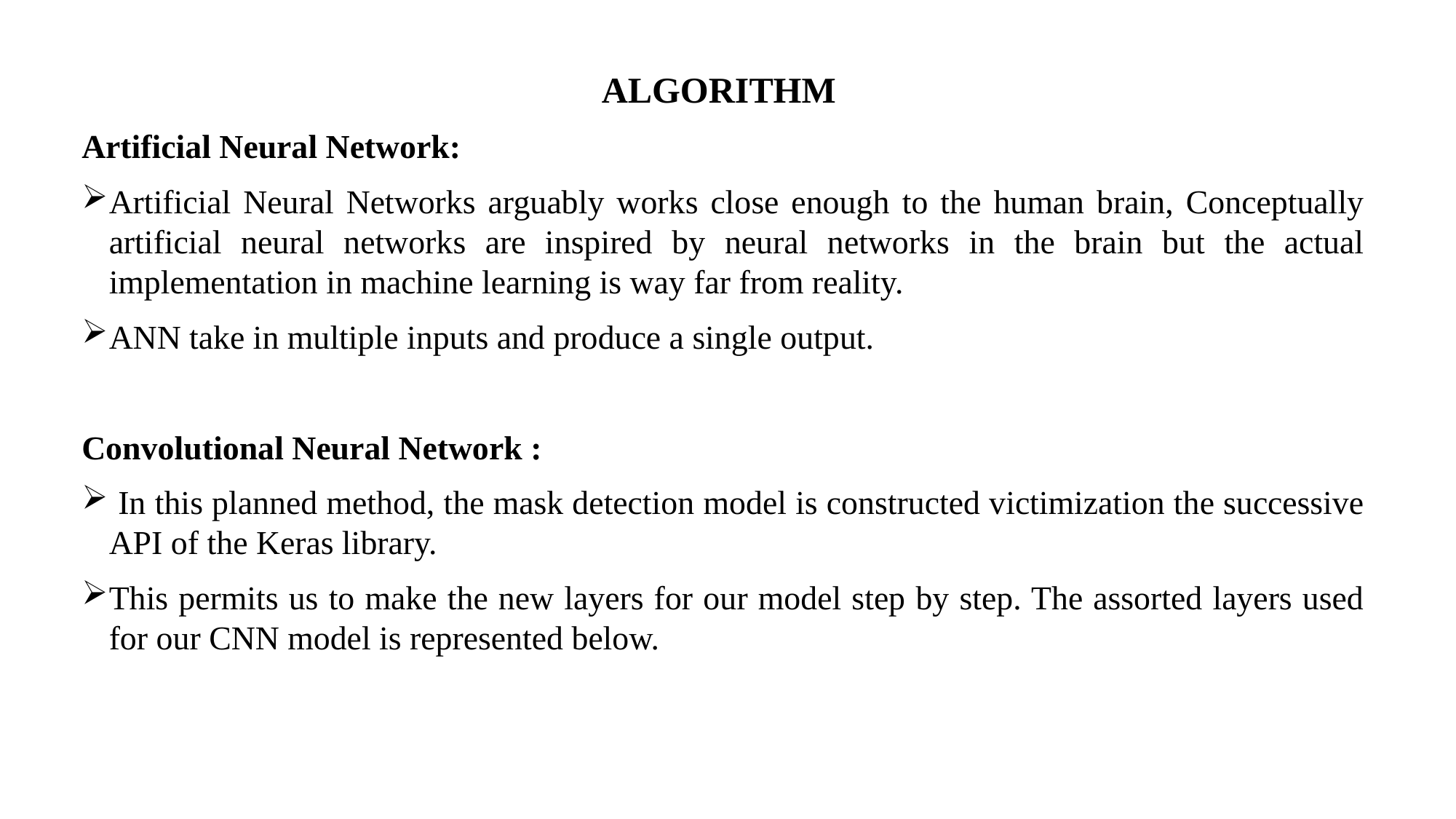

ALGORITHM
Artificial Neural Network:
Artificial Neural Networks arguably works close enough to the human brain, Conceptually artificial neural networks are inspired by neural networks in the brain but the actual implementation in machine learning is way far from reality.
ANN take in multiple inputs and produce a single output.

Convolutional Neural Network :
 In this planned method, the mask detection model is constructed victimization the successive API of the Keras library.
This permits us to make the new layers for our model step by step. The assorted layers used for our CNN model is represented below.